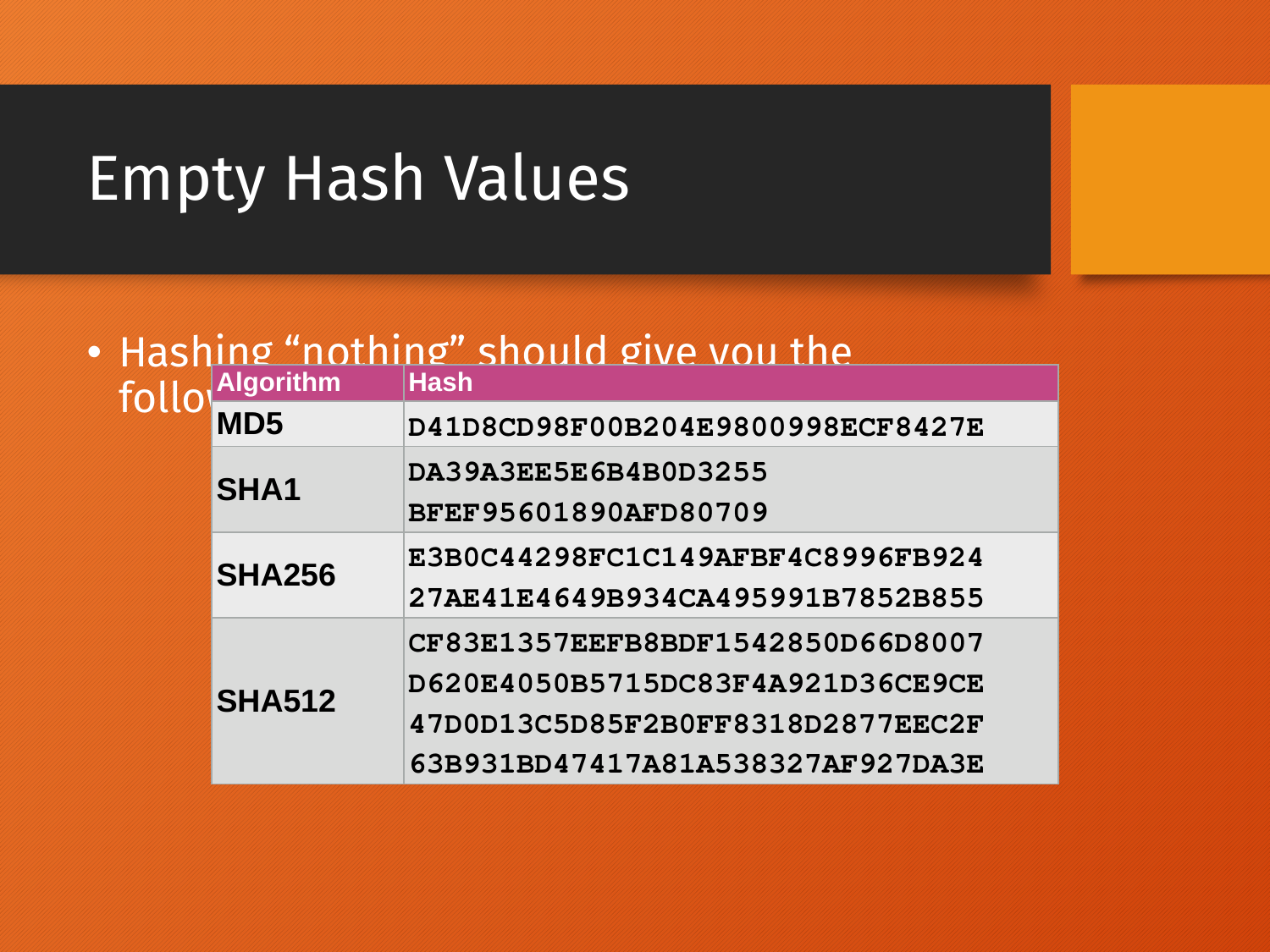

# Empty Hash Values
Hashing “nothing” should give you the following known values:

| Algorithm | Hash |
| --- | --- |
| MD5 | d41d8cd98f00b204e9800998ecf8427e |
| SHA1 | Da39a3ee5e6b4b0d3255 bfef95601890Afd80709 |
| SHA256 | E3b0c44298fc1c149afbf4c8996fb924 27ae41e4649b934cA495991b7852b855 |
| SHA512 | Cf83e1357eefb8bdF1542850d66d8007 D620e4050b5715dc83f4a921d36ce9ce 47d0d13c5d85f2b0Ff8318d2877eec2f 63b931bd47417a81A538327af927da3e |